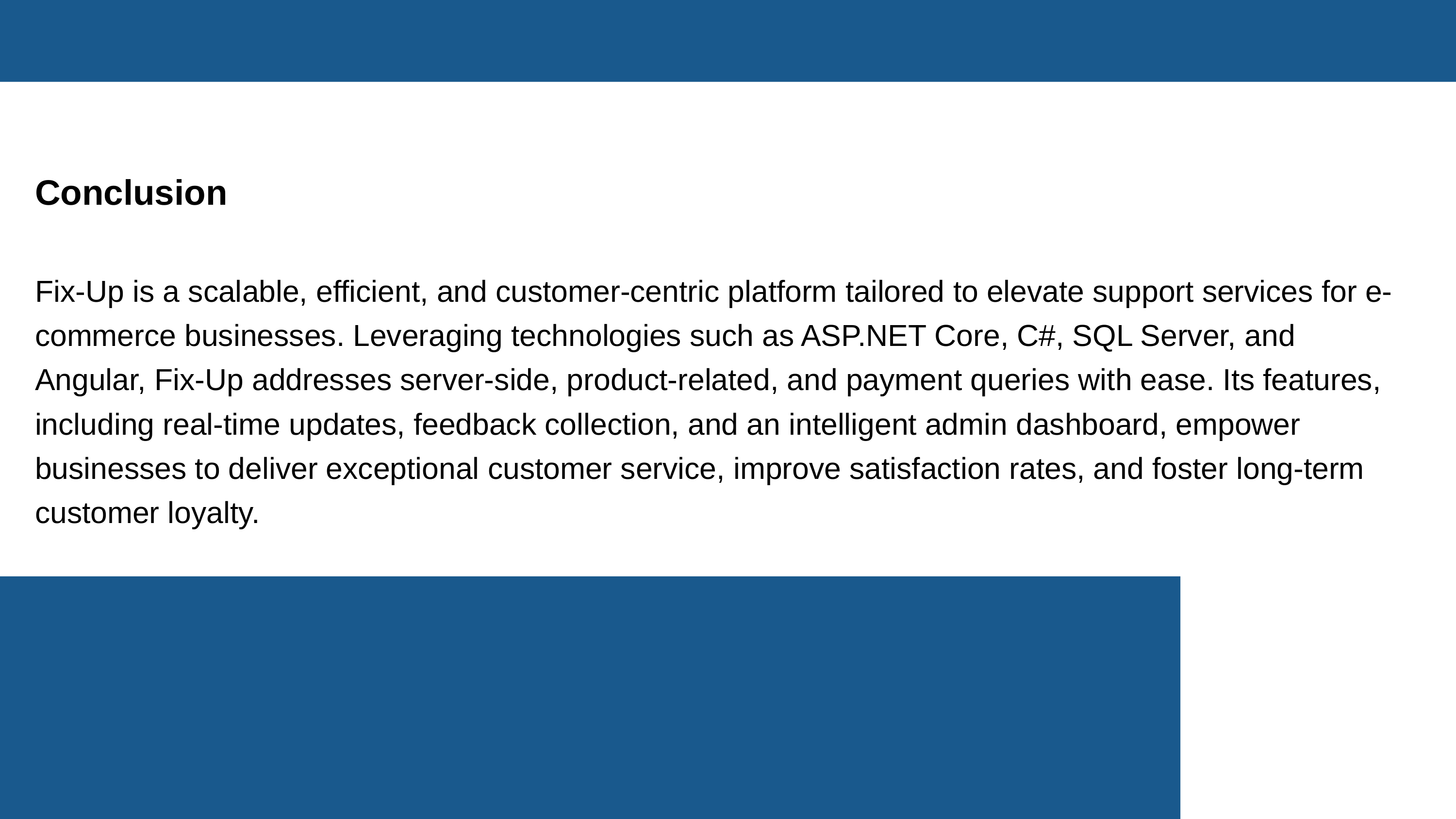

Conclusion

Fix-Up is a scalable, efficient, and customer-centric platform tailored to elevate support services for e-commerce businesses. Leveraging technologies such as ASP.NET Core, C#, SQL Server, and Angular, Fix-Up addresses server-side, product-related, and payment queries with ease. Its features, including real-time updates, feedback collection, and an intelligent admin dashboard, empower businesses to deliver exceptional customer service, improve satisfaction rates, and foster long-term customer loyalty.